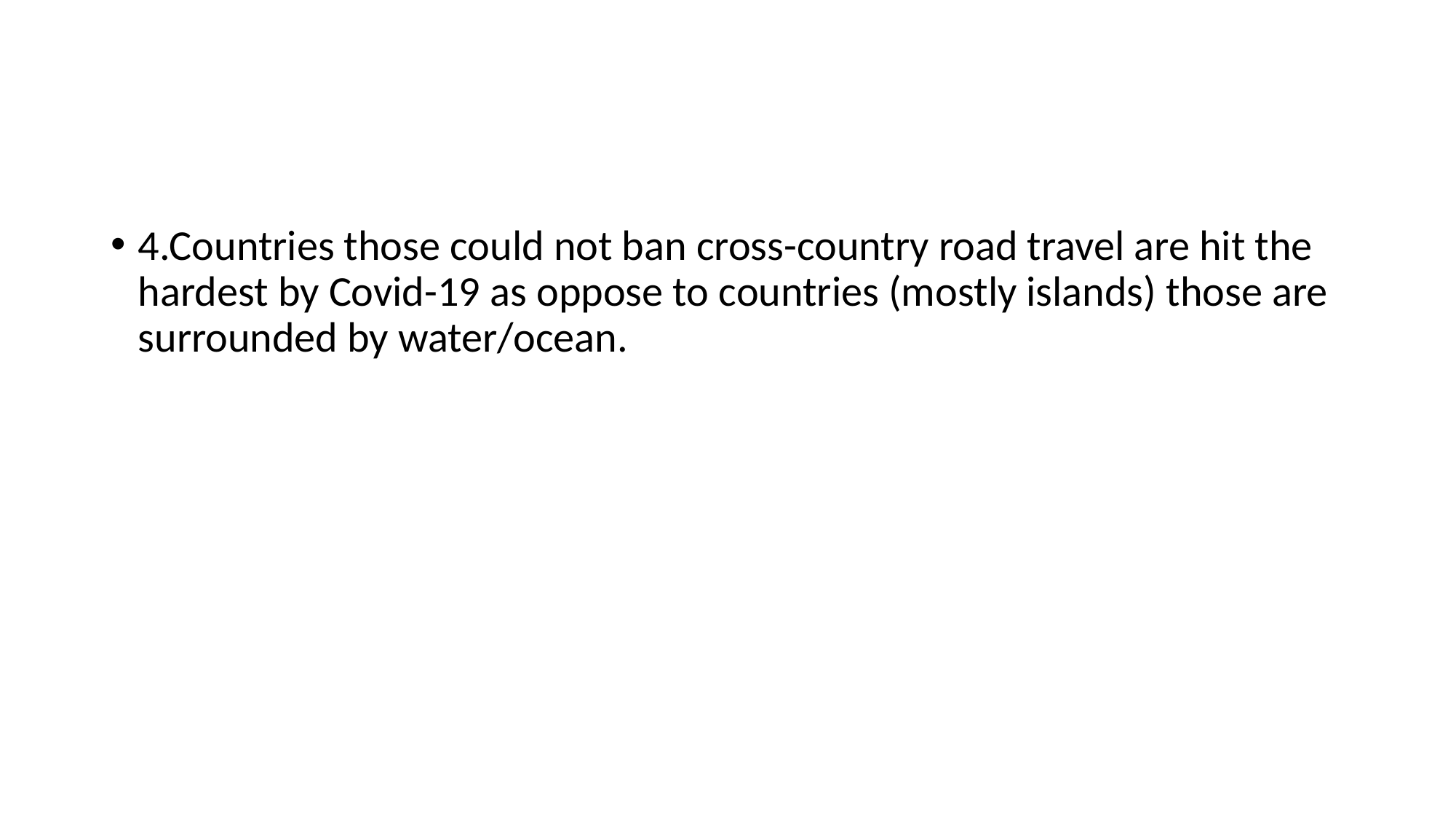

#
4.Countries those could not ban cross-country road travel are hit the hardest by Covid-19 as oppose to countries (mostly islands) those are surrounded by water/ocean.